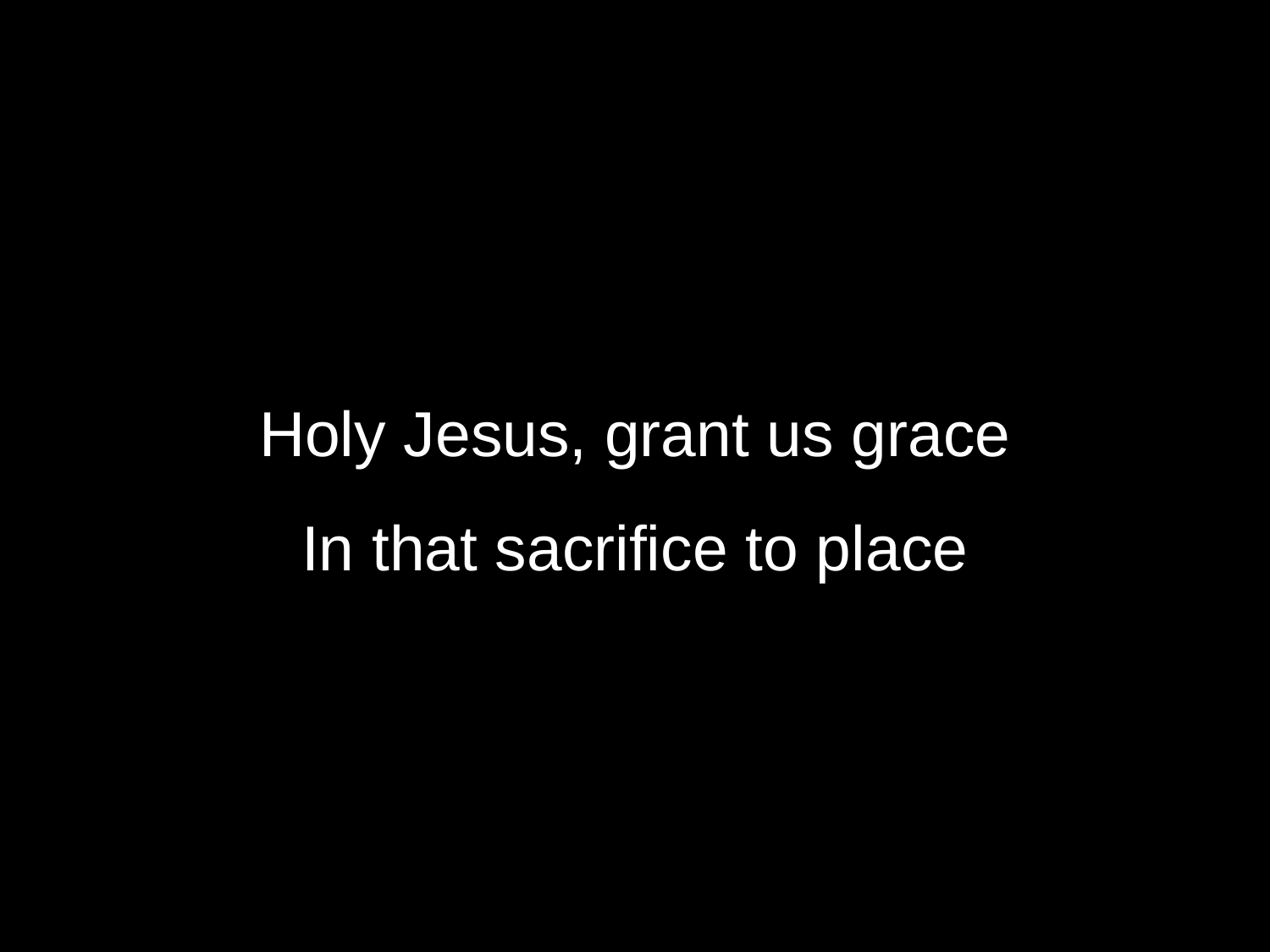

Holy Jesus, grant us grace
In that sacrifice to place